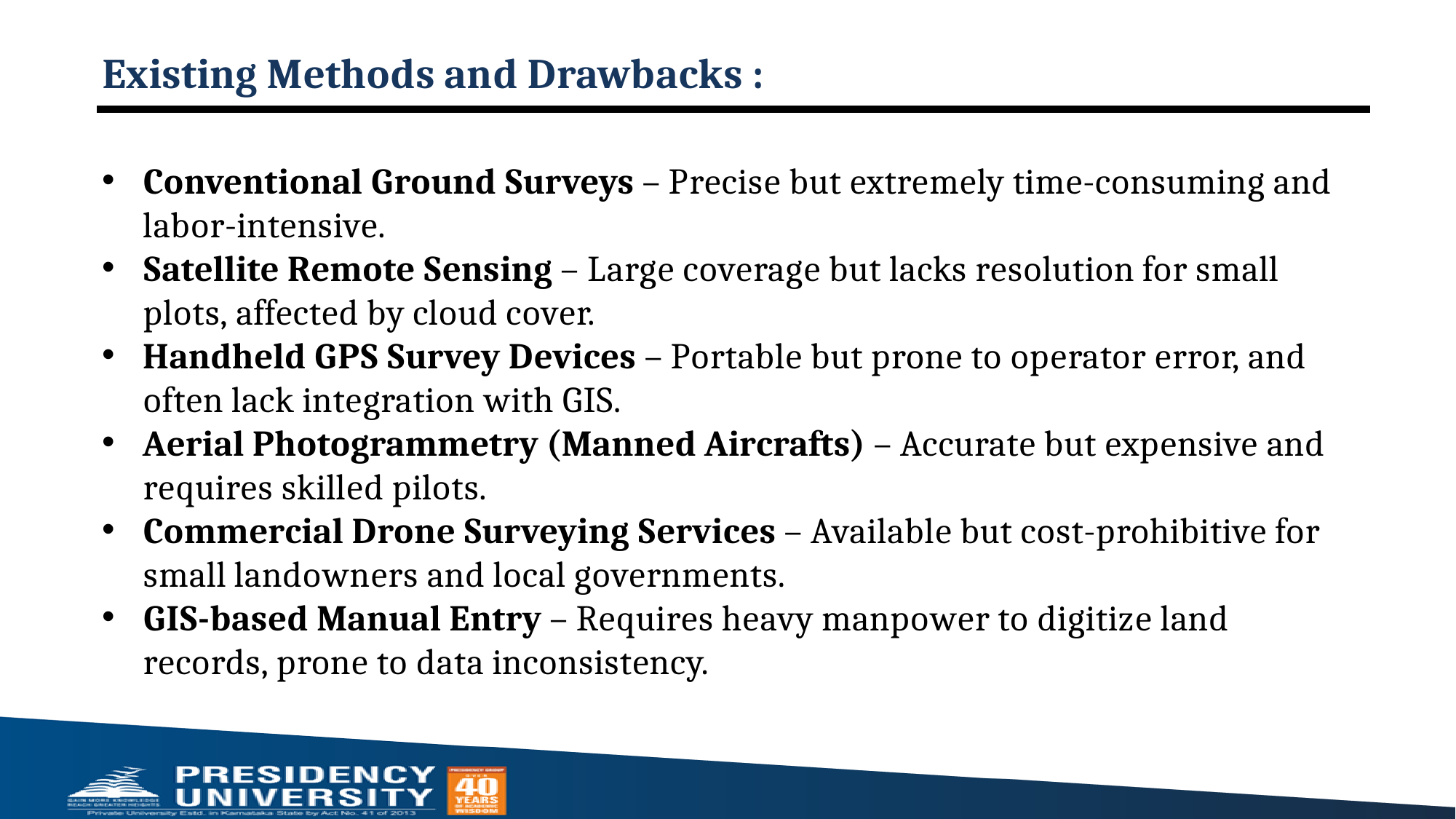

# Existing Methods and Drawbacks :
Conventional Ground Surveys – Precise but extremely time-consuming and labor-intensive.
Satellite Remote Sensing – Large coverage but lacks resolution for small plots, affected by cloud cover.
Handheld GPS Survey Devices – Portable but prone to operator error, and often lack integration with GIS.
Aerial Photogrammetry (Manned Aircrafts) – Accurate but expensive and requires skilled pilots.
Commercial Drone Surveying Services – Available but cost-prohibitive for small landowners and local governments.
GIS-based Manual Entry – Requires heavy manpower to digitize land records, prone to data inconsistency.